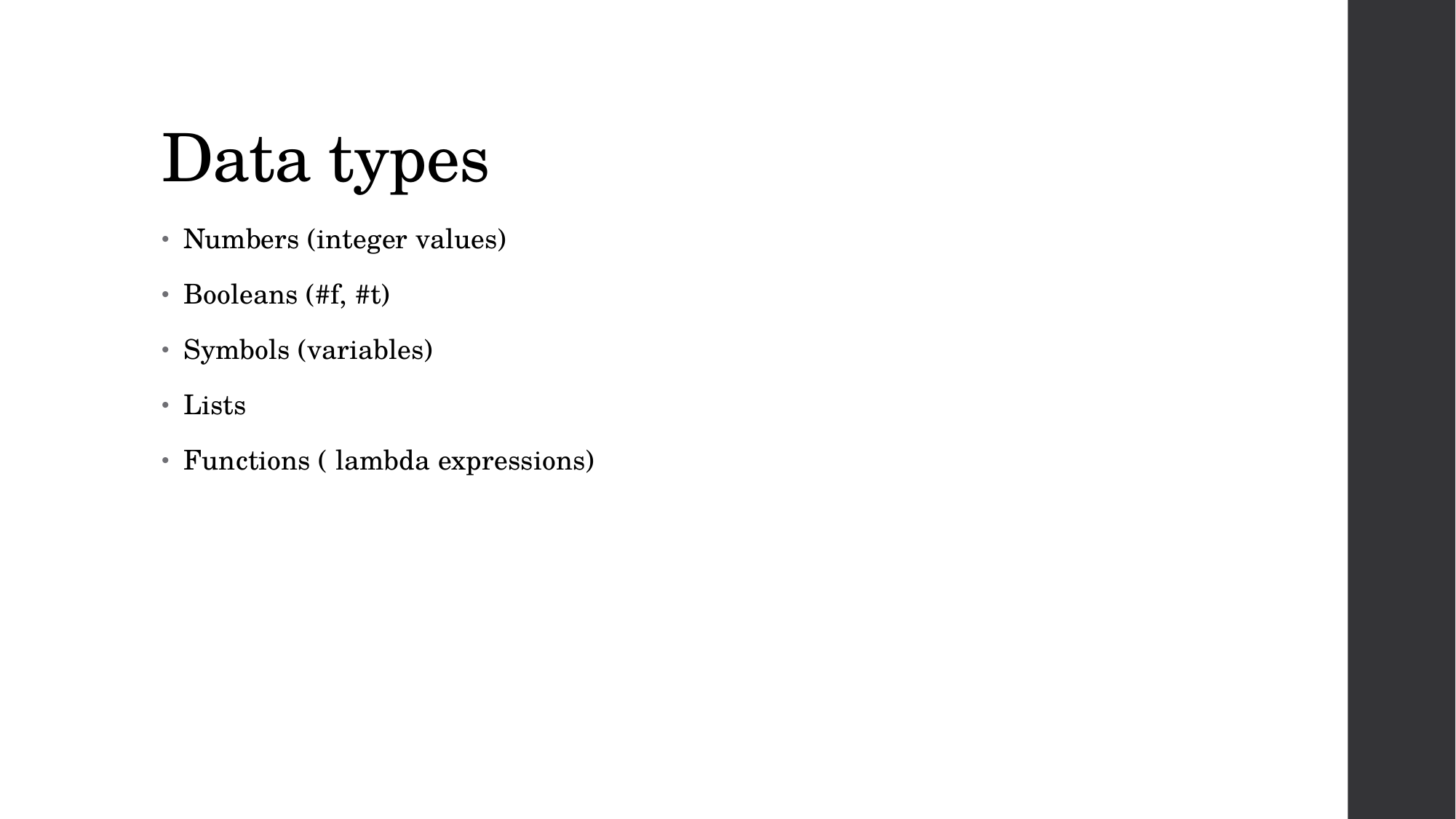

# Data types
Numbers (integer values)
Booleans (#f, #t)
Symbols (variables)
Lists
Functions ( lambda expressions)